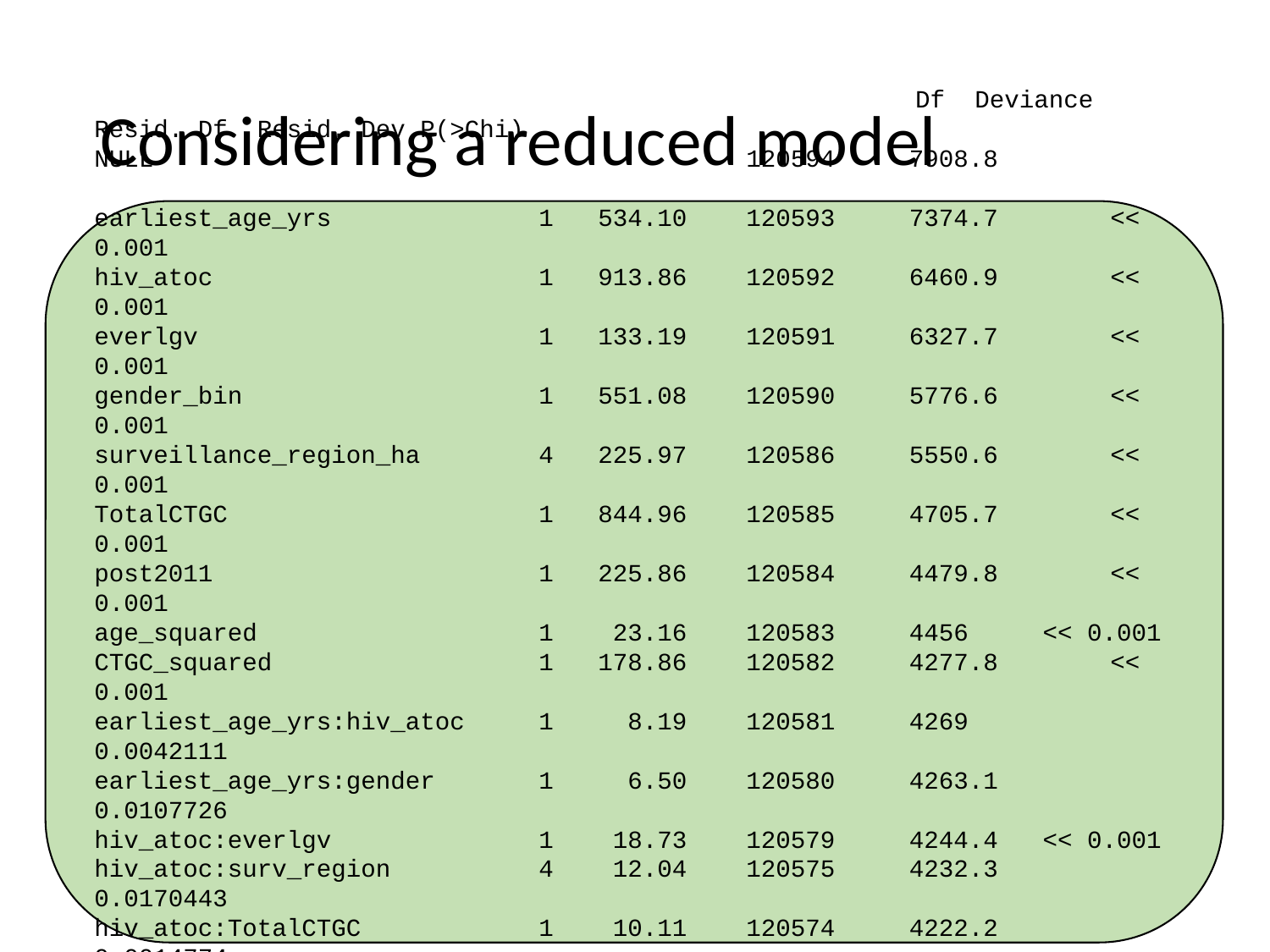

# Considering a reduced model
						    Df  Deviance  Resid. Df  Resid. Dev P(>Chi)
NULL                                        120594     7908.8
earliest_age_yrs              1   534.10    120593     7374.7 	<< 0.001
hiv_atoc                      1   913.86    120592     6460.9 	<< 0.001
everlgv                       1   133.19    120591     6327.7 	<< 0.001
gender_bin                    1   551.08    120590     5776.6 	<< 0.001
surveillance_region_ha        4   225.97    120586     5550.6 	<< 0.001
TotalCTGC                     1   844.96    120585     4705.7 	<< 0.001
post2011                      1   225.86    120584     4479.8 	<< 0.001
age_squared                   1    23.16    120583     4456     << 0.001
CTGC_squared                  1   178.86    120582     4277.8 	<< 0.001
earliest_age_yrs:hiv_atoc     1     8.19    120581     4269     0.0042111
earliest_age_yrs:gender       1     6.50    120580     4263.1   0.0107726
hiv_atoc:everlgv              1    18.73    120579     4244.4   << 0.001
hiv_atoc:surv_region          4    12.04    120575     4232.3   0.0170443
hiv_atoc:TotalCTGC            1    10.11    120574     4222.2   0.0014774
everlgv:surveillance_region   3    17.38    120571     4204.8   << 0.001
gender_bin:post2011           1    31.78    120570     4173.1   << 0.001
TotalCTGC:post2011            1    33.46    120569     4139.6   << 0.001